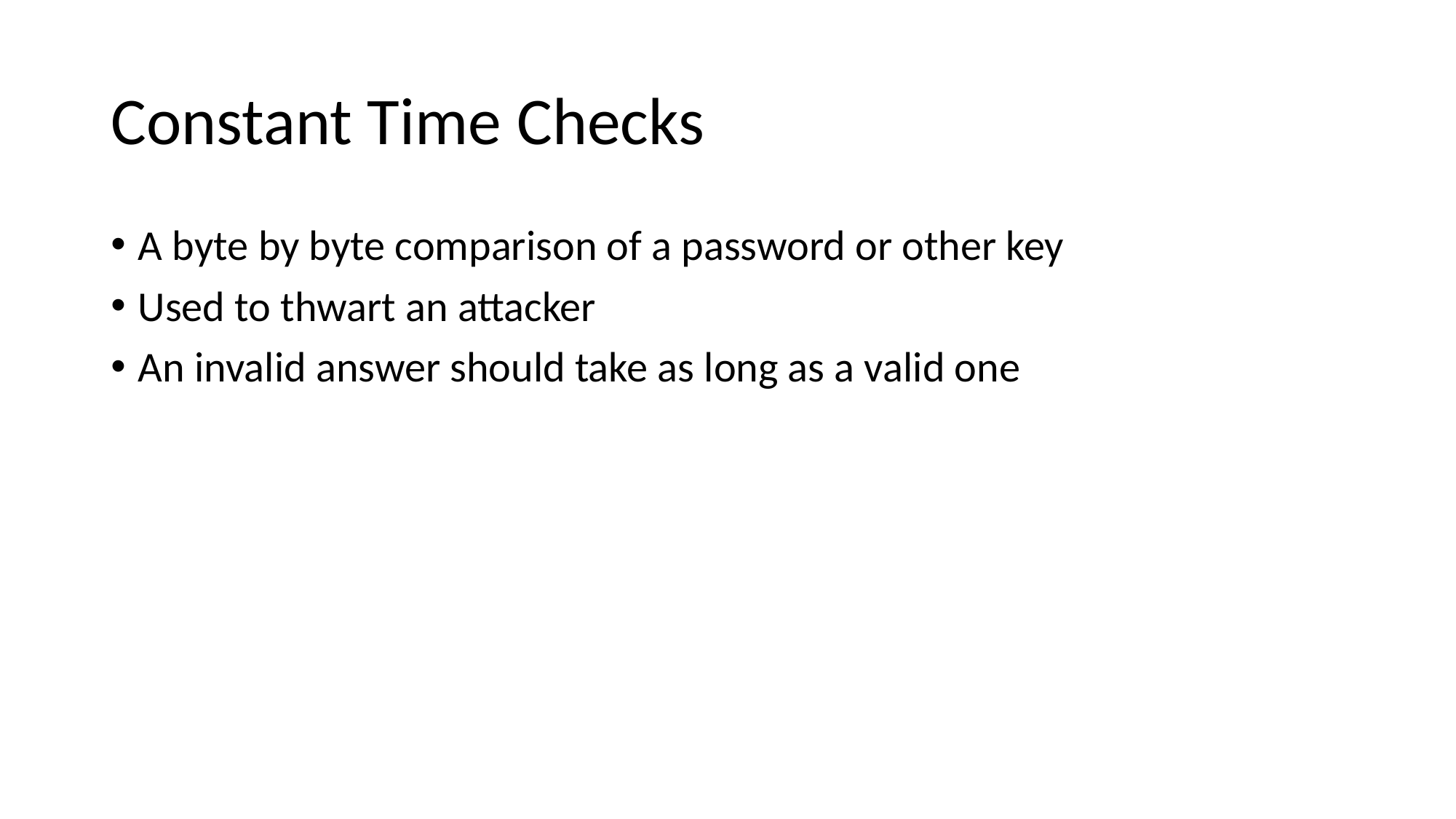

# Constant Time Checks
A byte by byte comparison of a password or other key
Used to thwart an attacker
An invalid answer should take as long as a valid one